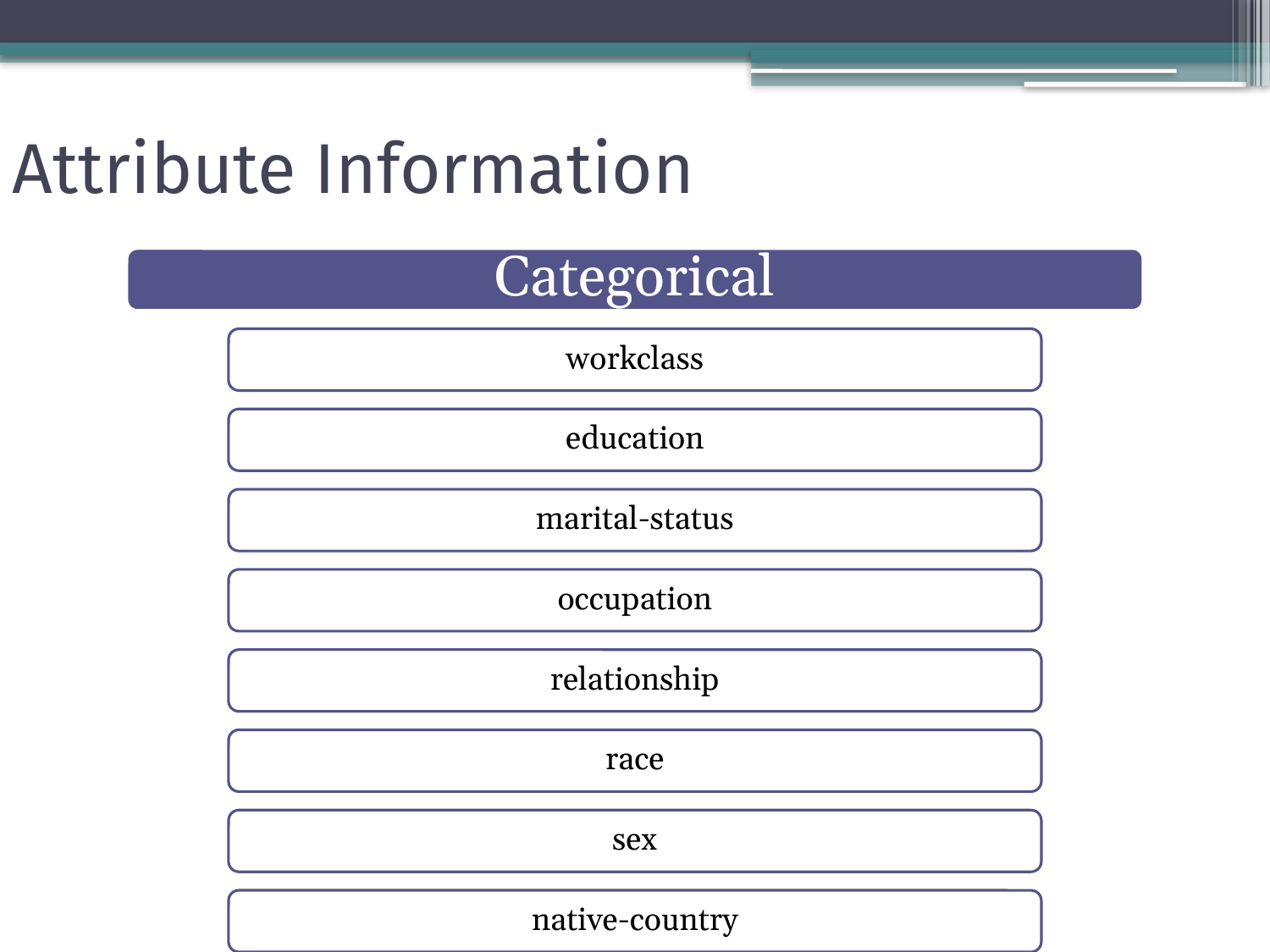

Attribute Information
Categorical
workclass
education
marital-status
occupation
relationship
race
sex
native-country